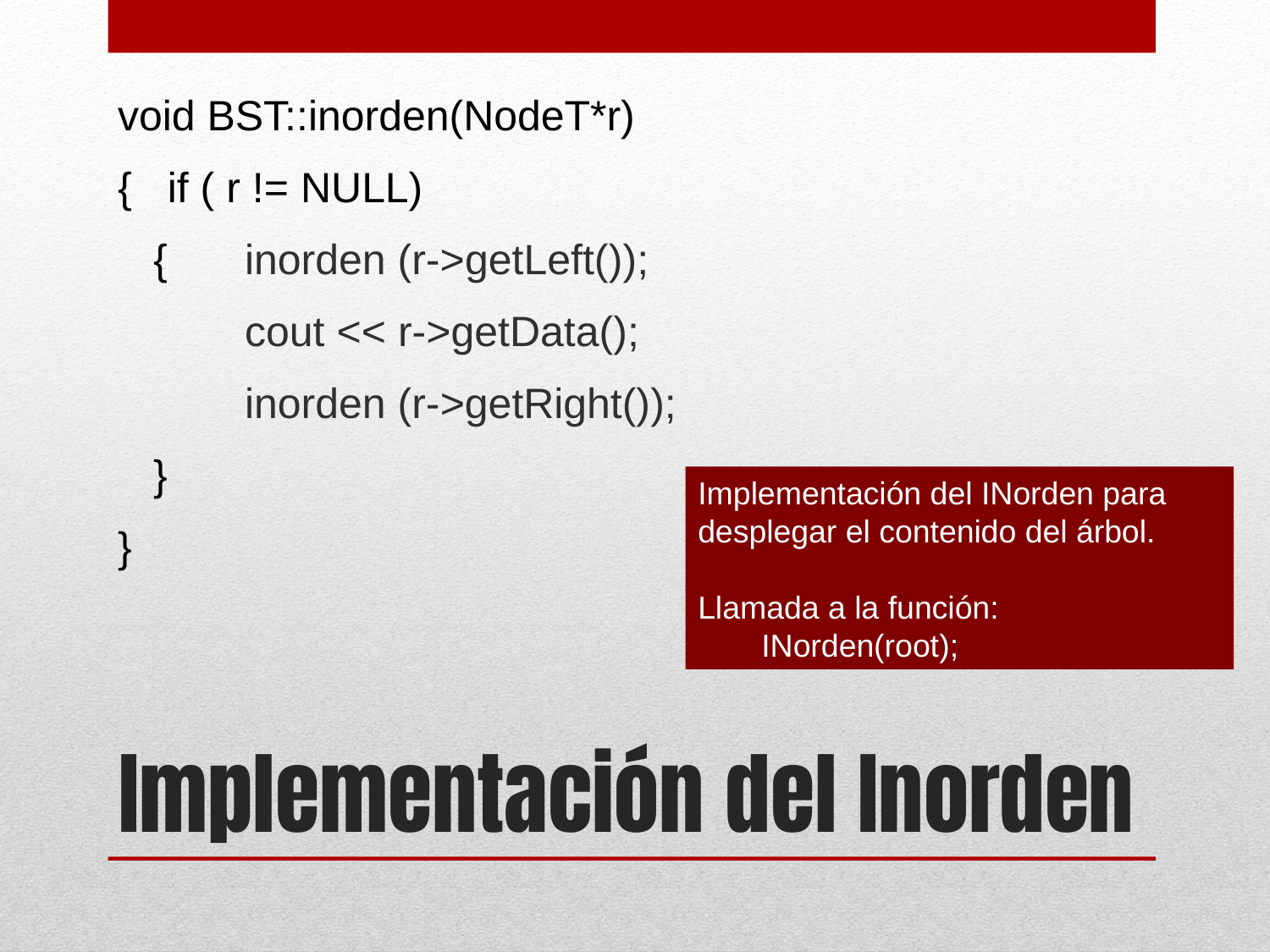

void BST::inorden(NodeT*r)
{   if ( r != NULL)
   {   	inorden (r->getLeft());
	cout << r->getData();
	inorden (r->getRight());
   }
}
Implementación del INorden para desplegar el contenido del árbol.

Llamada a la función:
INorden(root);
# Implementación del Inorden